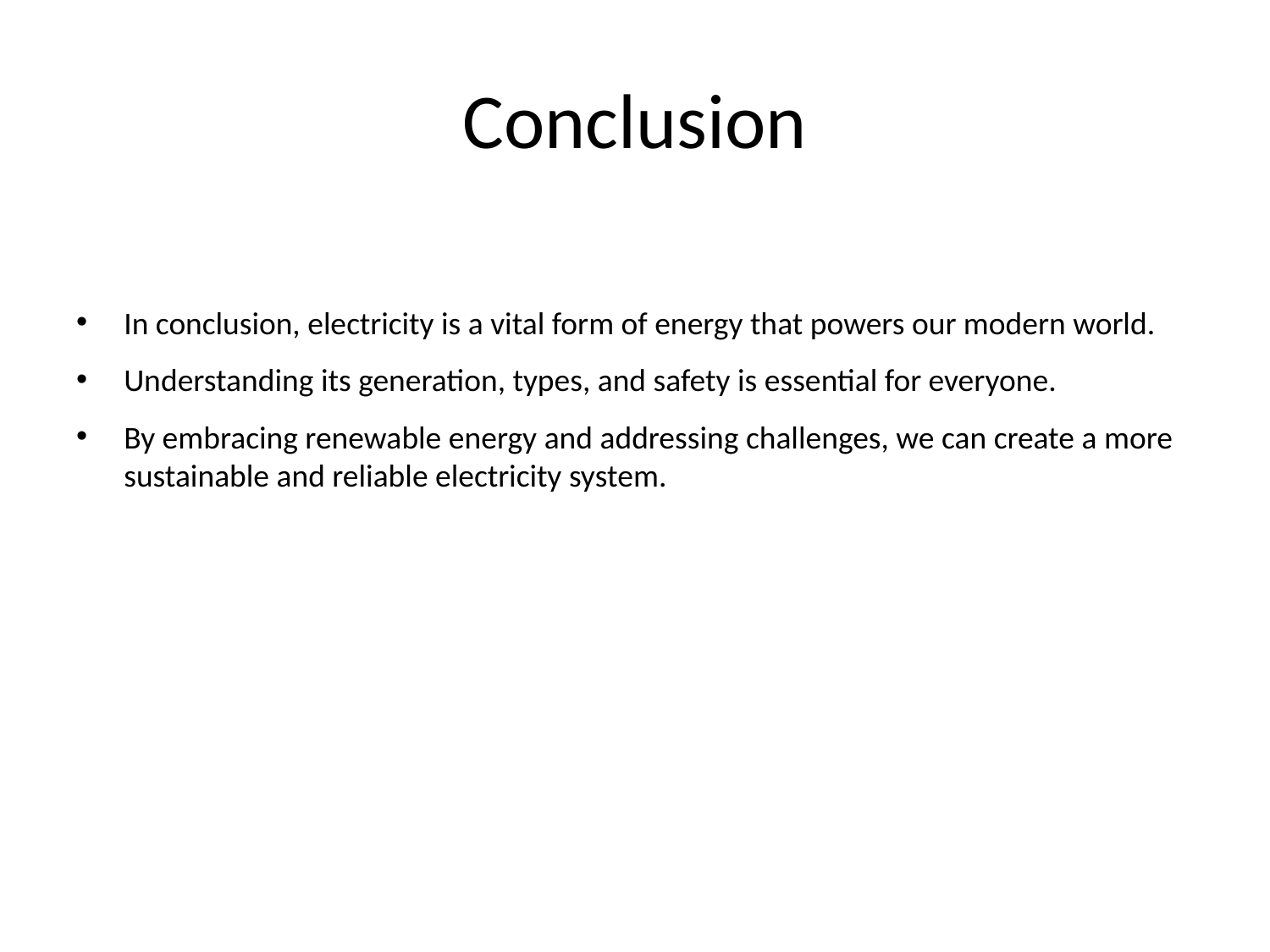

# Conclusion

In conclusion, electricity is a vital form of energy that powers our modern world.
Understanding its generation, types, and safety is essential for everyone.
By embracing renewable energy and addressing challenges, we can create a more sustainable and reliable electricity system.